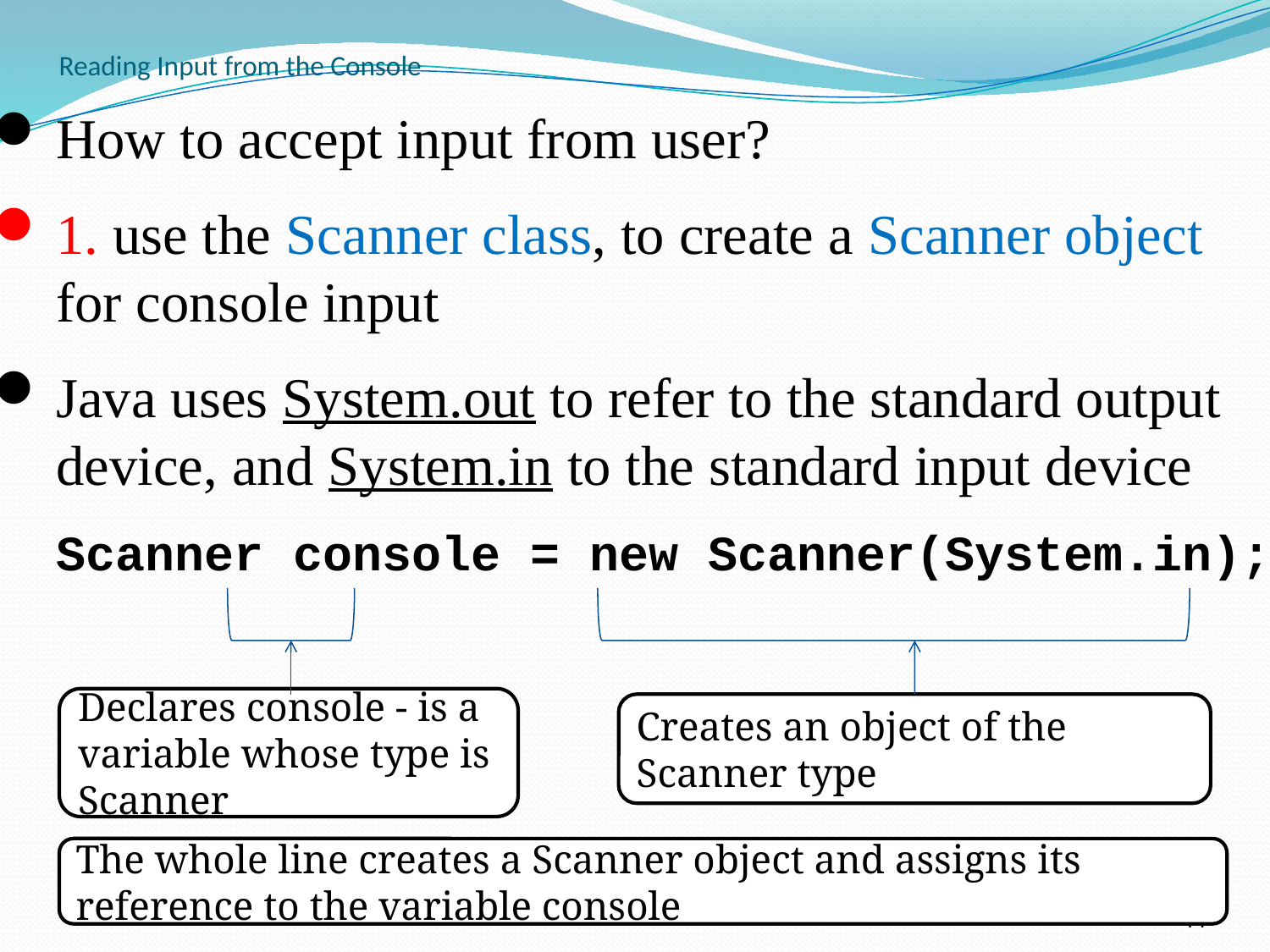

# Reading Input from the Console
How to accept input from user?
1. use the Scanner class, to create a Scanner object for console input
Java uses System.out to refer to the standard output device, and System.in to the standard input device
Scanner console = new Scanner(System.in);

Declares console - is a variable whose type is Scanner
Creates an object of the Scanner type
The whole line creates a Scanner object and assigns its reference to the variable console
44